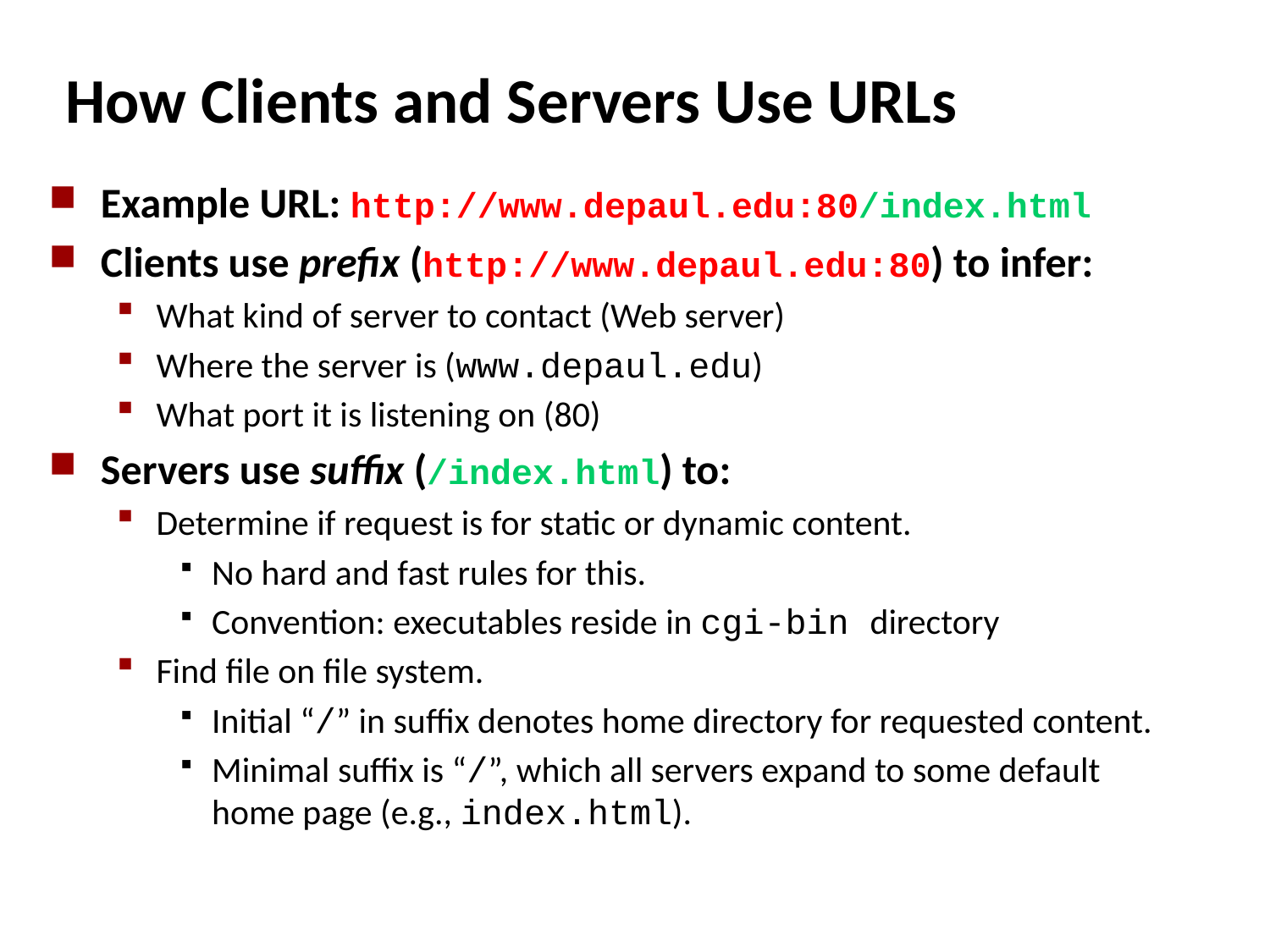

# How Clients and Servers Use URLs
Example URL: http://www.depaul.edu:80/index.html
Clients use prefix (http://www.depaul.edu:80) to infer:
What kind of server to contact (Web server)
Where the server is (www.depaul.edu)
What port it is listening on (80)
Servers use suffix (/index.html) to:
Determine if request is for static or dynamic content.
No hard and fast rules for this.
Convention: executables reside in cgi-bin directory
Find file on file system.
Initial “/” in suffix denotes home directory for requested content.
Minimal suffix is “/”, which all servers expand to some default home page (e.g., index.html).